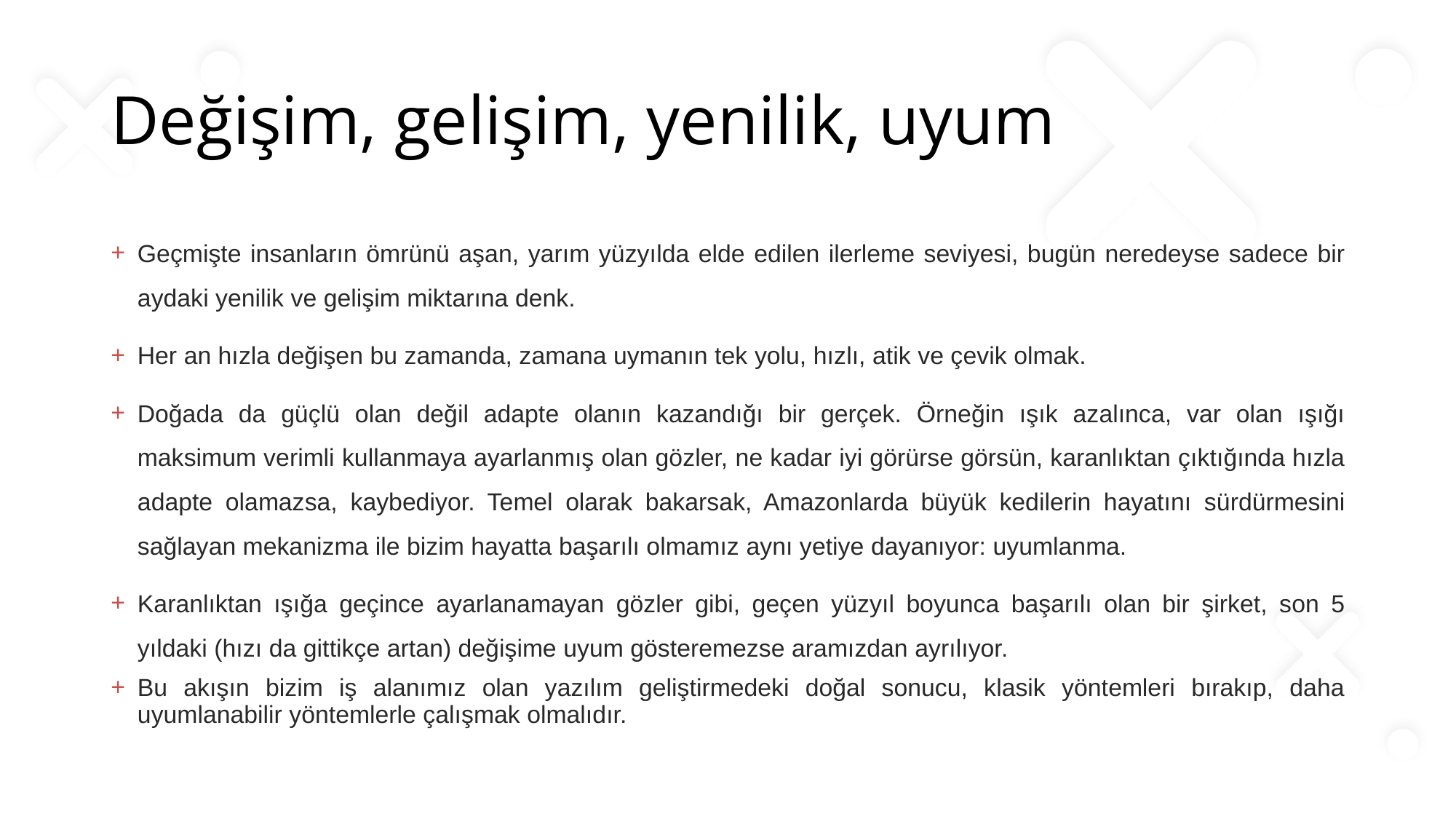

# Değişim, gelişim, yenilik, uyum
Geçmişte insanların ömrünü aşan, yarım yüzyılda elde edilen ilerleme seviyesi, bugün neredeyse sadece bir aydaki yenilik ve gelişim miktarına denk.
Her an hızla değişen bu zamanda, zamana uymanın tek yolu, hızlı, atik ve çevik olmak.
Doğada da güçlü olan değil adapte olanın kazandığı bir gerçek. Örneğin ışık azalınca, var olan ışığı maksimum verimli kullanmaya ayarlanmış olan gözler, ne kadar iyi görürse görsün, karanlıktan çıktığında hızla adapte olamazsa, kaybediyor. Temel olarak bakarsak, Amazonlarda büyük kedilerin hayatını sürdürmesini sağlayan mekanizma ile bizim hayatta başarılı olmamız aynı yetiye dayanıyor: uyumlanma.
Karanlıktan ışığa geçince ayarlanamayan gözler gibi, geçen yüzyıl boyunca başarılı olan bir şirket, son 5 yıldaki (hızı da gittikçe artan) değişime uyum gösteremezse aramızdan ayrılıyor.
Bu akışın bizim iş alanımız olan yazılım geliştirmedeki doğal sonucu, klasik yöntemleri bırakıp, daha uyumlanabilir yöntemlerle çalışmak olmalıdır.